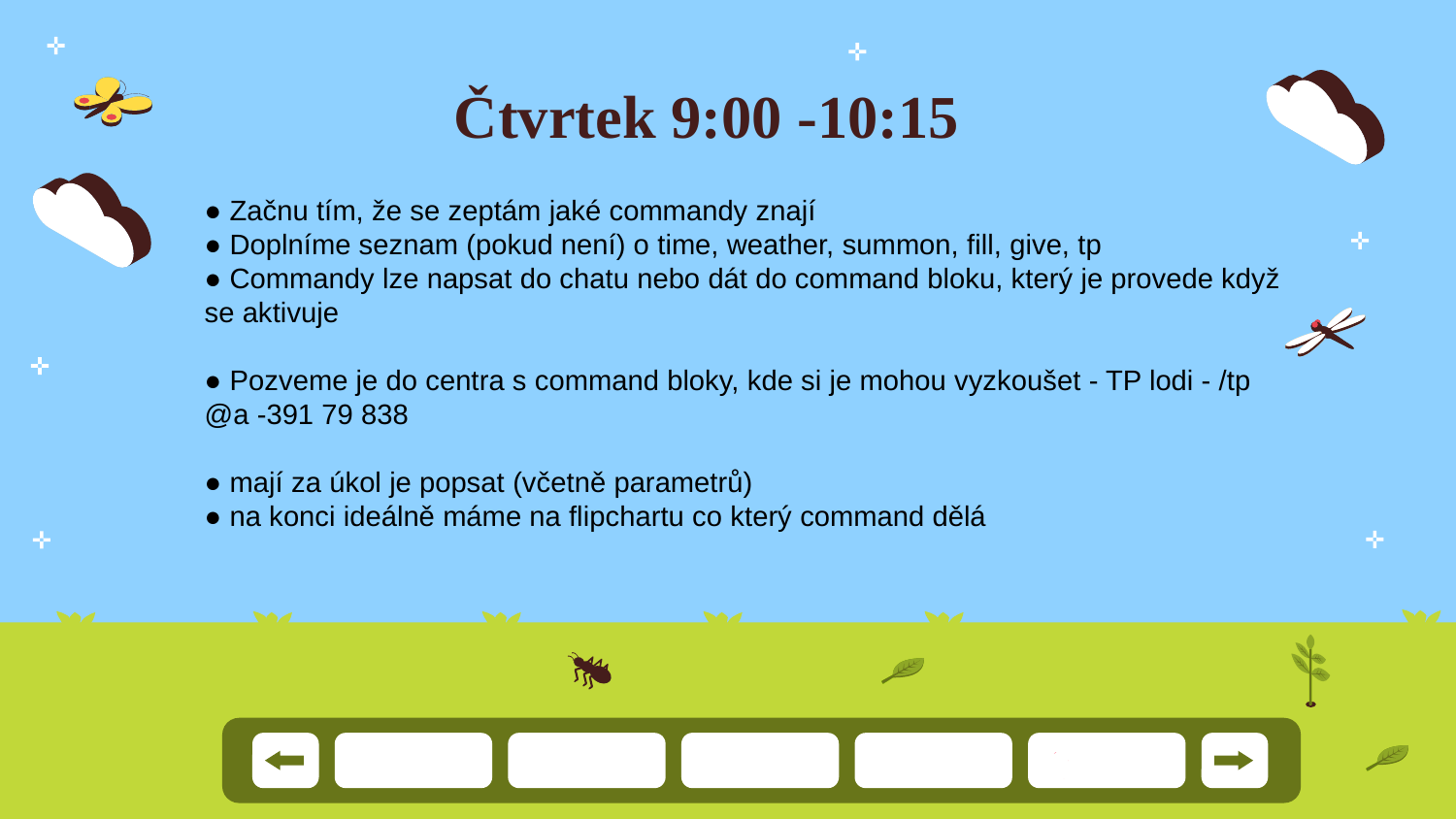

# Čtvrtek 9:00 -10:15

● Začnu tím, že se zeptám jaké commandy znají
● Doplníme seznam (pokud není) o time, weather, summon, fill, give, tp
● Commandy lze napsat do chatu nebo dát do command bloku, který je provede když
se aktivuje

● Pozveme je do centra s command bloky, kde si je mohou vyzkoušet - TP lodi - /tp
@a -391 79 838

● mají za úkol je popsat (včetně parametrů)
● na konci ideálně máme na flipchartu co který command dělá